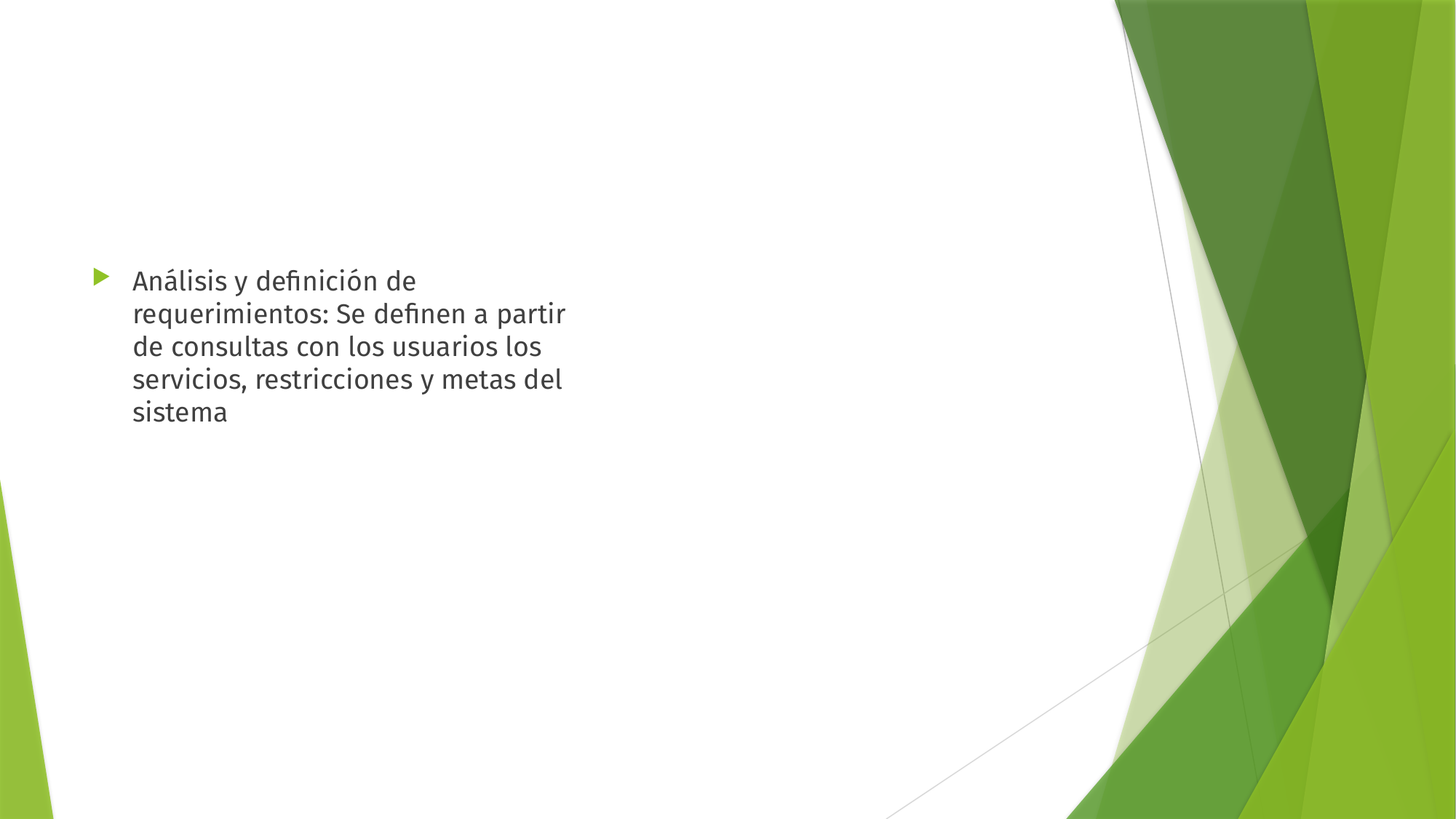

#
Análisis y definición de requerimientos: Se definen a partir de consultas con los usuarios los servicios, restricciones y metas del sistema